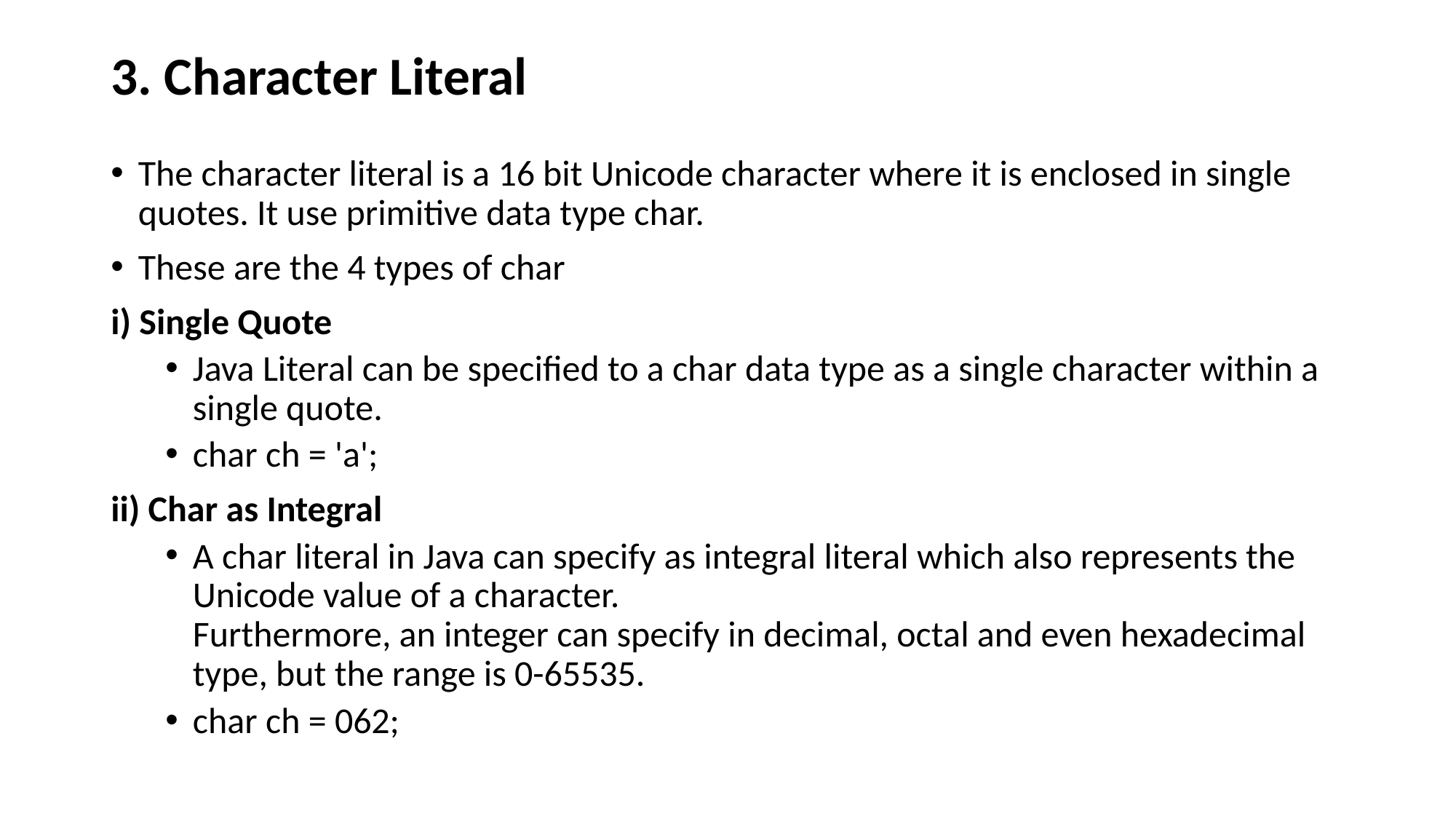

# 3. Character Literal
The character literal is a 16 bit Unicode character where it is enclosed in single quotes. It use primitive data type char.
These are the 4 types of char
i) Single Quote
Java Literal can be specified to a char data type as a single character within a single quote.
char ch = 'a';
ii) Char as Integral
A char literal in Java can specify as integral literal which also represents the Unicode value of a character.
Furthermore, an integer can specify in decimal, octal and even hexadecimal type, but the range is 0-65535.
char ch = 062;
33